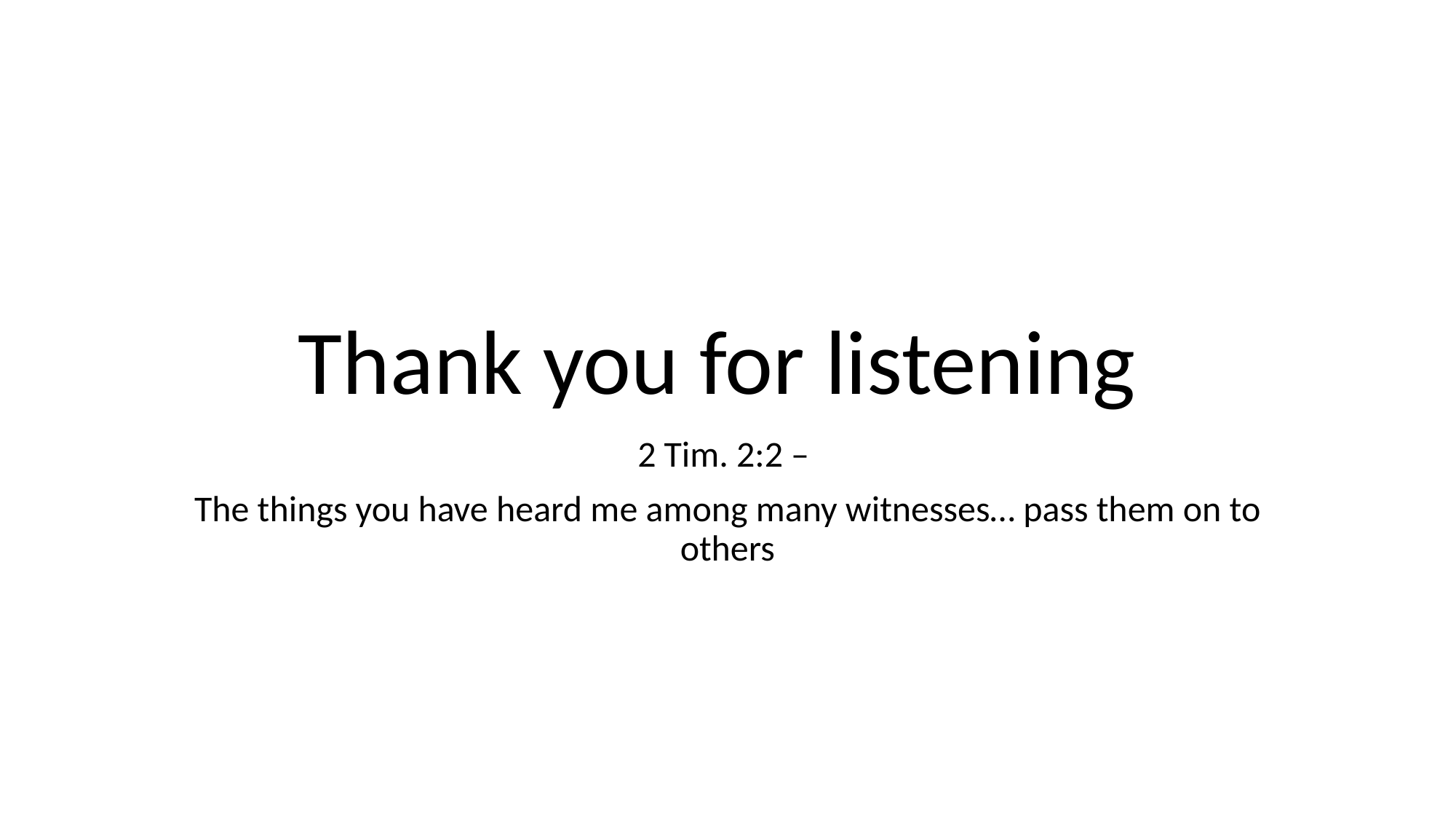

# Thank you for listening
2 Tim. 2:2 –
The things you have heard me among many witnesses… pass them on to others